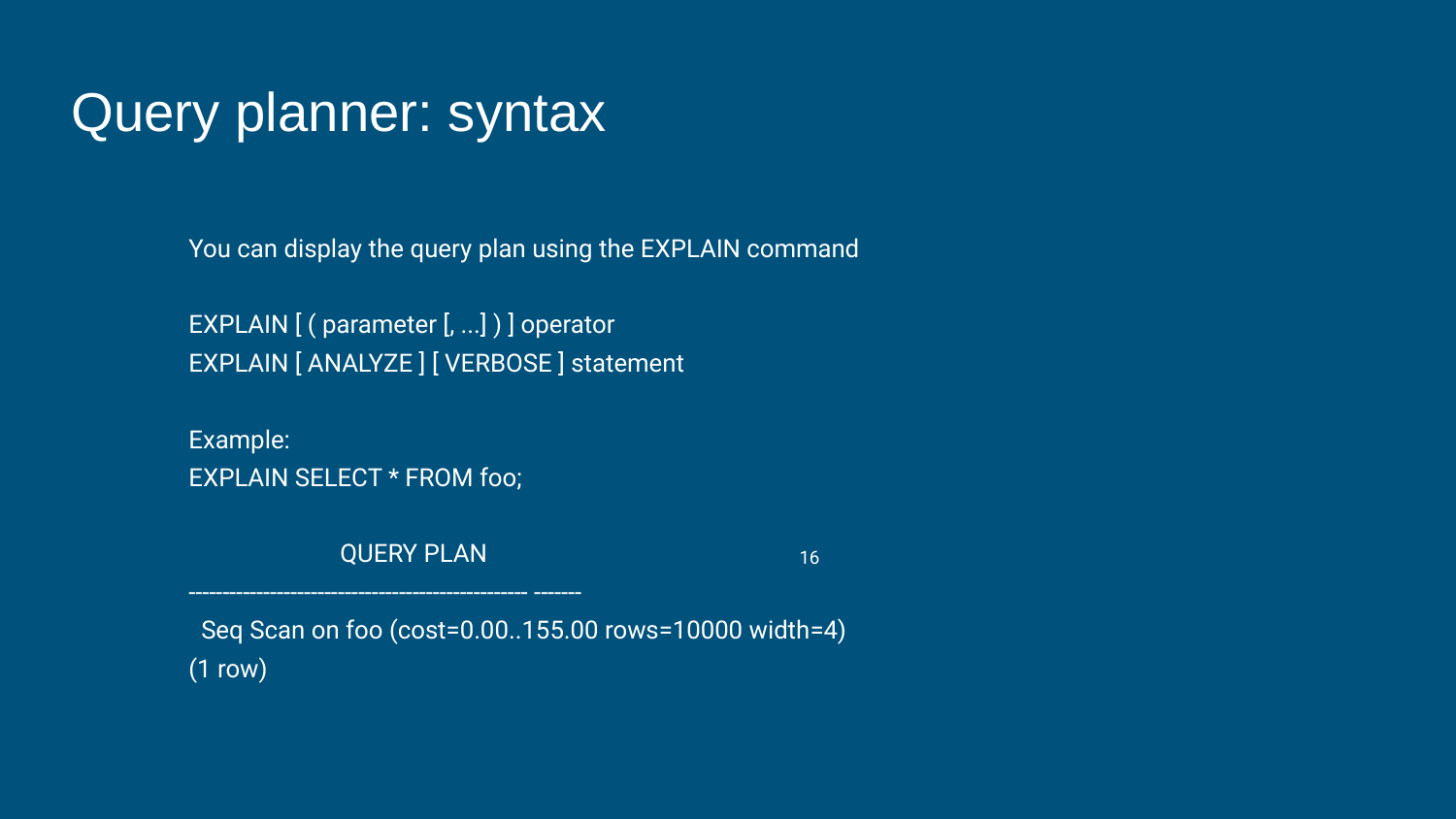

# Query planner: syntax
You can display the query plan using the EXPLAIN command

EXPLAIN [ ( parameter [, ...] ) ] operator
EXPLAIN [ ANALYZE ] [ VERBOSE ] statement

Example:
EXPLAIN SELECT * FROM foo;

                        QUERY PLAN
-------------------------------------------------- -------
  Seq Scan on foo (cost=0.00..155.00 rows=10000 width=4)
(1 row)
16